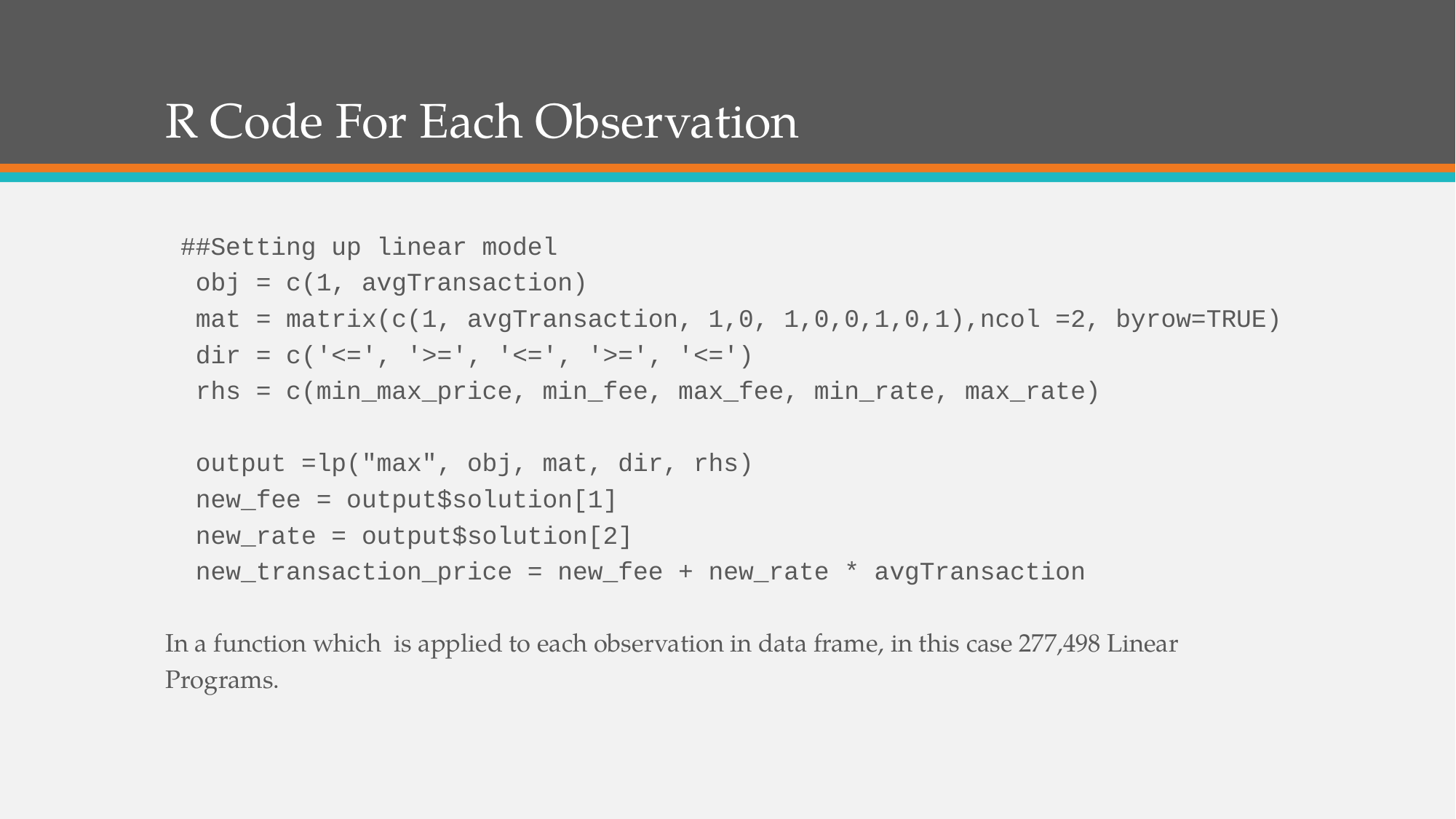

# R Code For Each Observation
 ##Setting up linear model
  obj = c(1, avgTransaction)
  mat = matrix(c(1, avgTransaction, 1,0, 1,0,0,1,0,1),ncol =2, byrow=TRUE)
  dir = c('<=', '>=', '<=', '>=', '<=')
  rhs = c(min_max_price, min_fee, max_fee, min_rate, max_rate)

  output =lp("max", obj, mat, dir, rhs)
  new_fee = output$solution[1]
  new_rate = output$solution[2]
  new_transaction_price = new_fee + new_rate * avgTransaction

In a function which  is applied to each observation in data frame, in this case 277,498 Linear Programs.